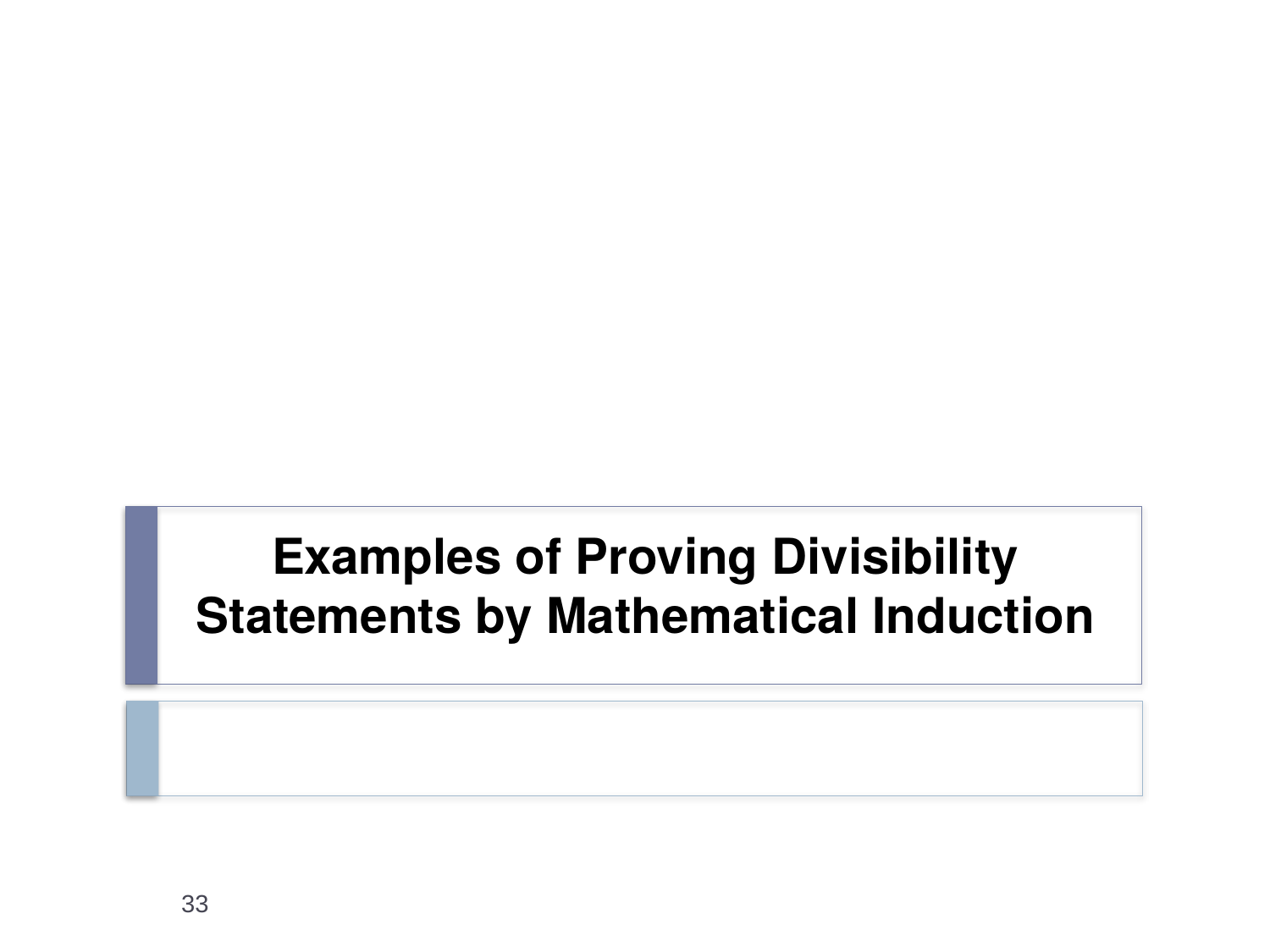

# Examples of Proving Divisibility Statements by Mathematical Induction
33